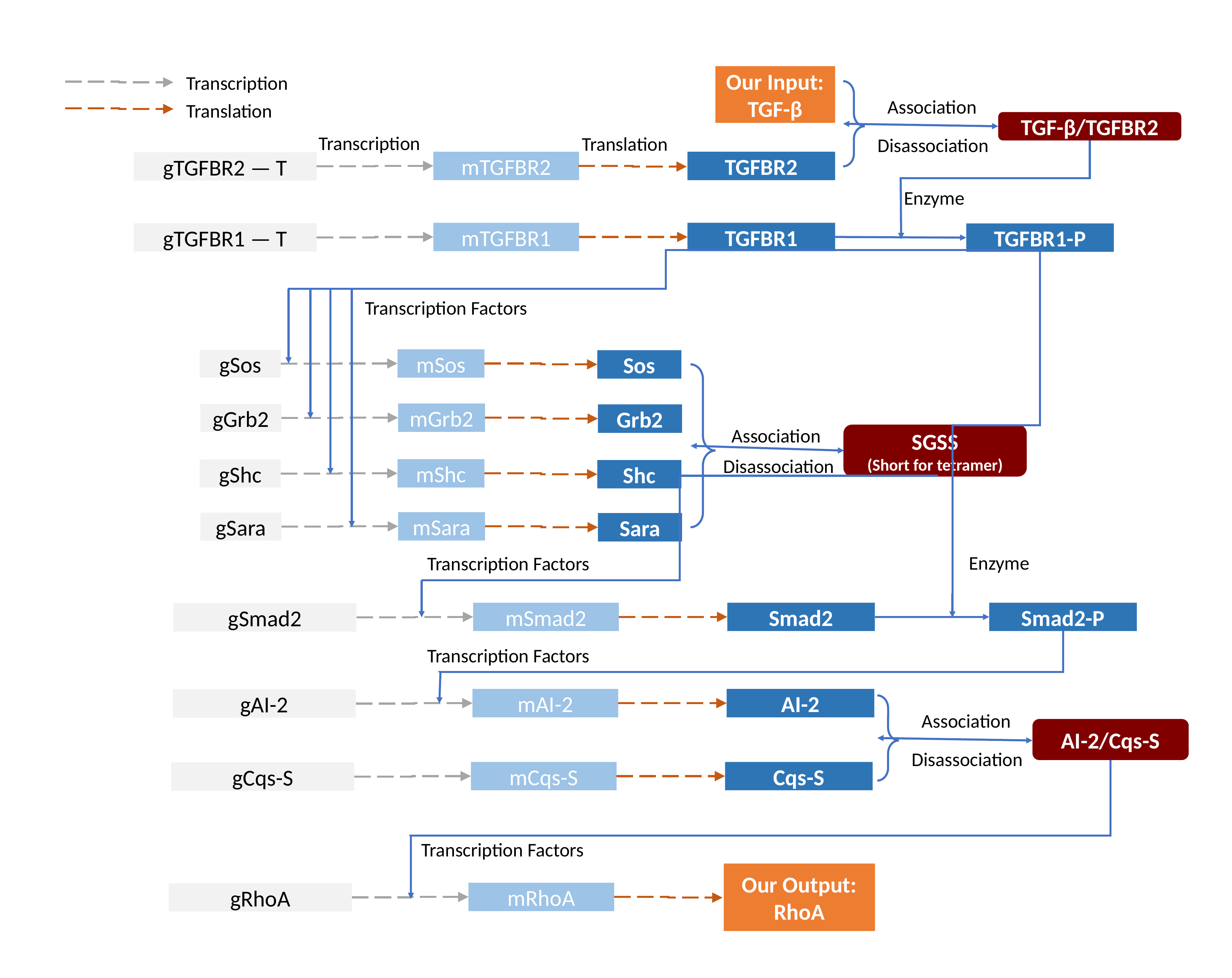

Our Input:
TGF-β
Transcription

Association
Translation
TGF-β/TGFBR2
Transcription
Translation
Disassociation
mTGFBR2
TGFBR2
gTGFBR2 — T
Enzyme
mTGFBR1
TGFBR1
gTGFBR1 — T
TGFBR1-P
Transcription Factors
mSos
gSos
Sos

mGrb2
gGrb2
Grb2
Association
SGSS
(Short for tetramer)
Disassociation
mShc
gShc
Shc
mSara
gSara
Sara
Enzyme
Transcription Factors
mSmad2
Smad2
Smad2-P
gSmad2
Transcription Factors
mAI-2
AI-2
gAI-2

Association
AI-2/Cqs-S
Disassociation
mCqs-S
Cqs-S
gCqs-S
Transcription Factors
Our Output:
RhoA
mRhoA
gRhoA